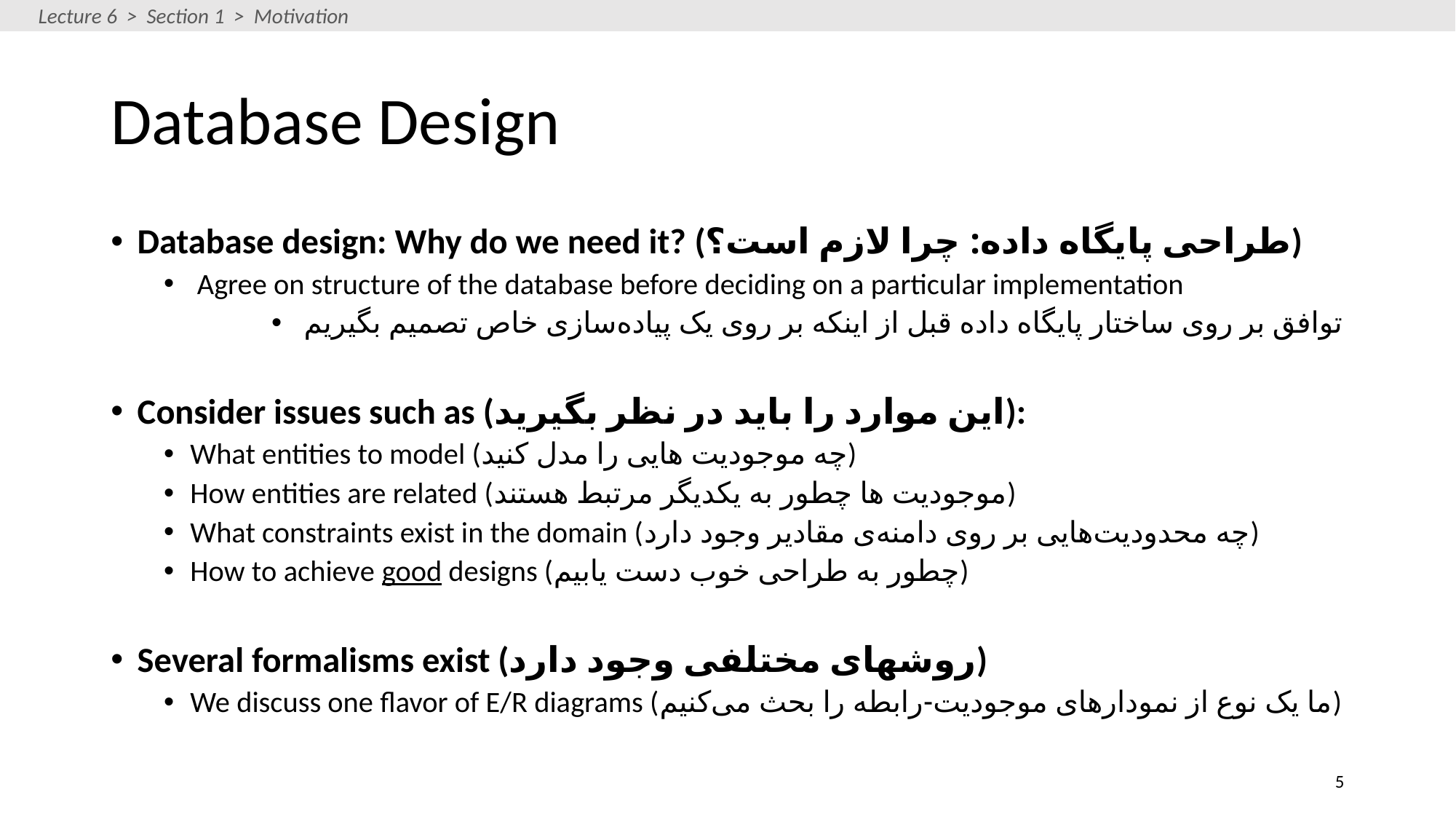

Lecture 6  >  Section 1  >  Motivation
# Database Design
Database design: Why do we need it? (طراحی پایگاه داده: چرا لازم است؟)
 Agree on structure of the database before deciding on a particular implementation
توافق بر روی ساختار پایگاه داده قبل از اینکه بر روی یک پیاده‌سازی خاص تصمیم بگیریم

Consider issues such as (این موارد را باید در نظر بگیرید):
What entities to model (چه موجودیت هایی را مدل کنید)
How entities are related (موجودیت ها چطور به یکدیگر مرتبط هستند)
What constraints exist in the domain (چه محدودیت‌هایی بر روی دامنه‌ی مقادیر وجود دارد)
How to achieve good designs (چطور به طراحی خوب دست یابیم)

Several formalisms exist (روشهای مختلفی وجود دارد)
We discuss one flavor of E/R diagrams (ما یک نوع از نمودارهای موجودیت-رابطه را بحث می‌کنیم)
5